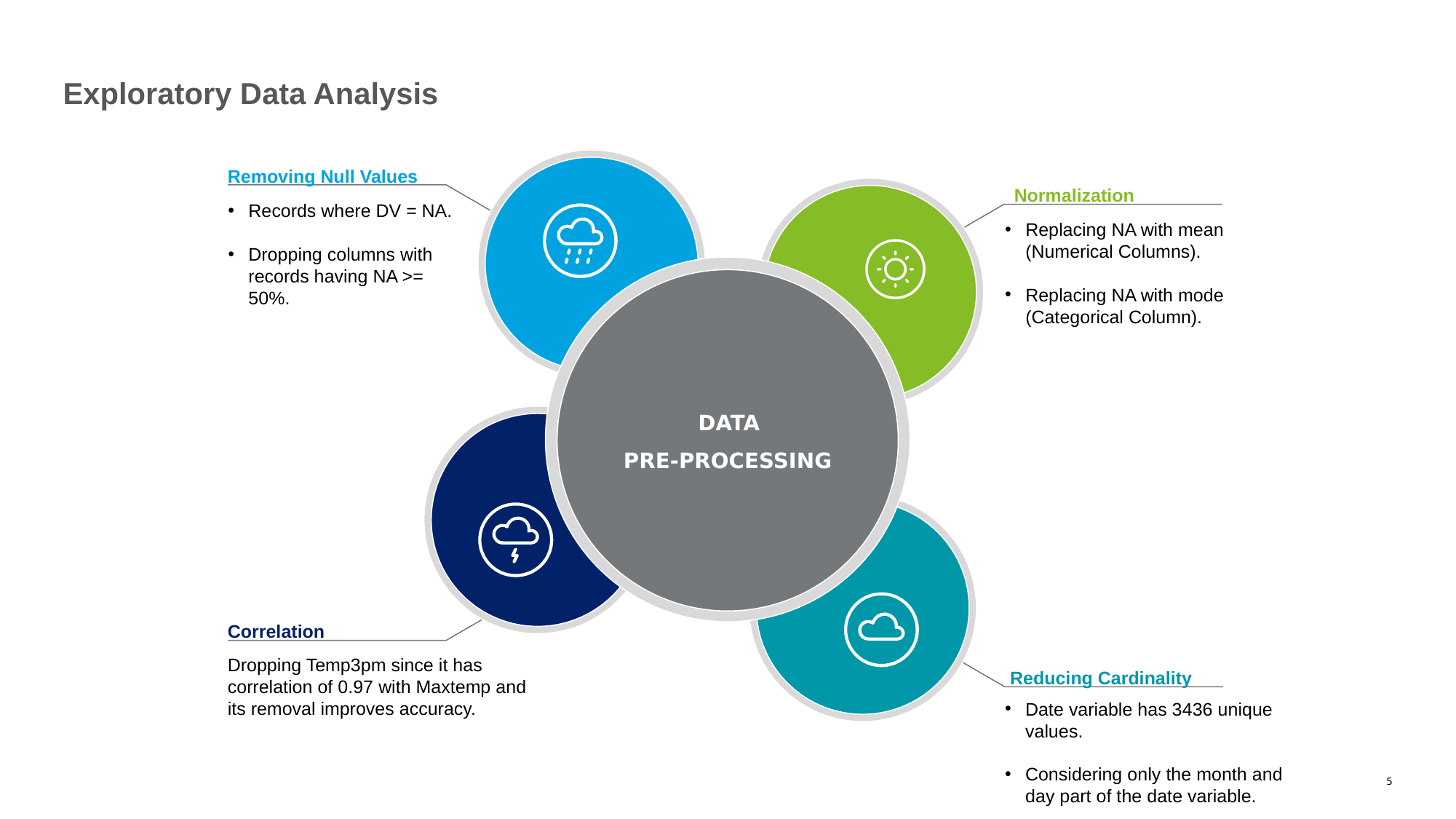

Exploratory Data Analysis

Removing Null Values

  Normalization

Records where DV = NA.

Dropping columns with records having NA >= 50%.

Replacing NA with mean (Numerical Columns).

Replacing NA with mode (Categorical Column).

              DATA
    PRE-PROCESSING

Correlation
Dropping Temp3pm since it has correlation of 0.97 with Maxtemp and its removal improves accuracy.

 Reducing Cardinality
Date variable has 3436 unique values.

Considering only the month and day part of the date variable.